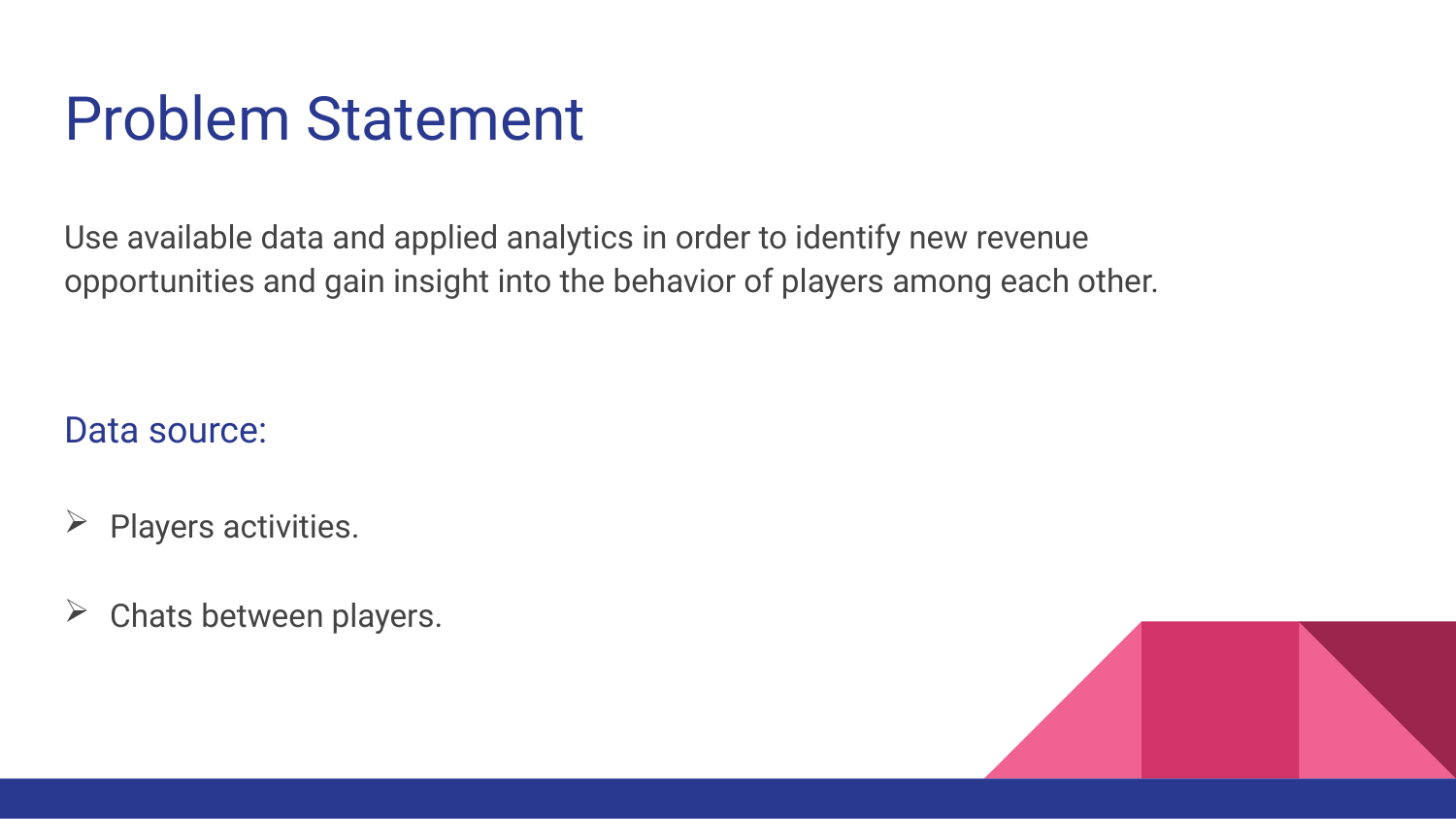

# Problem Statement
Use available data and applied analytics in order to identify new revenue
opportunities and gain insight into the behavior of players among each other.

Data source:

Players activities.

Chats between players.